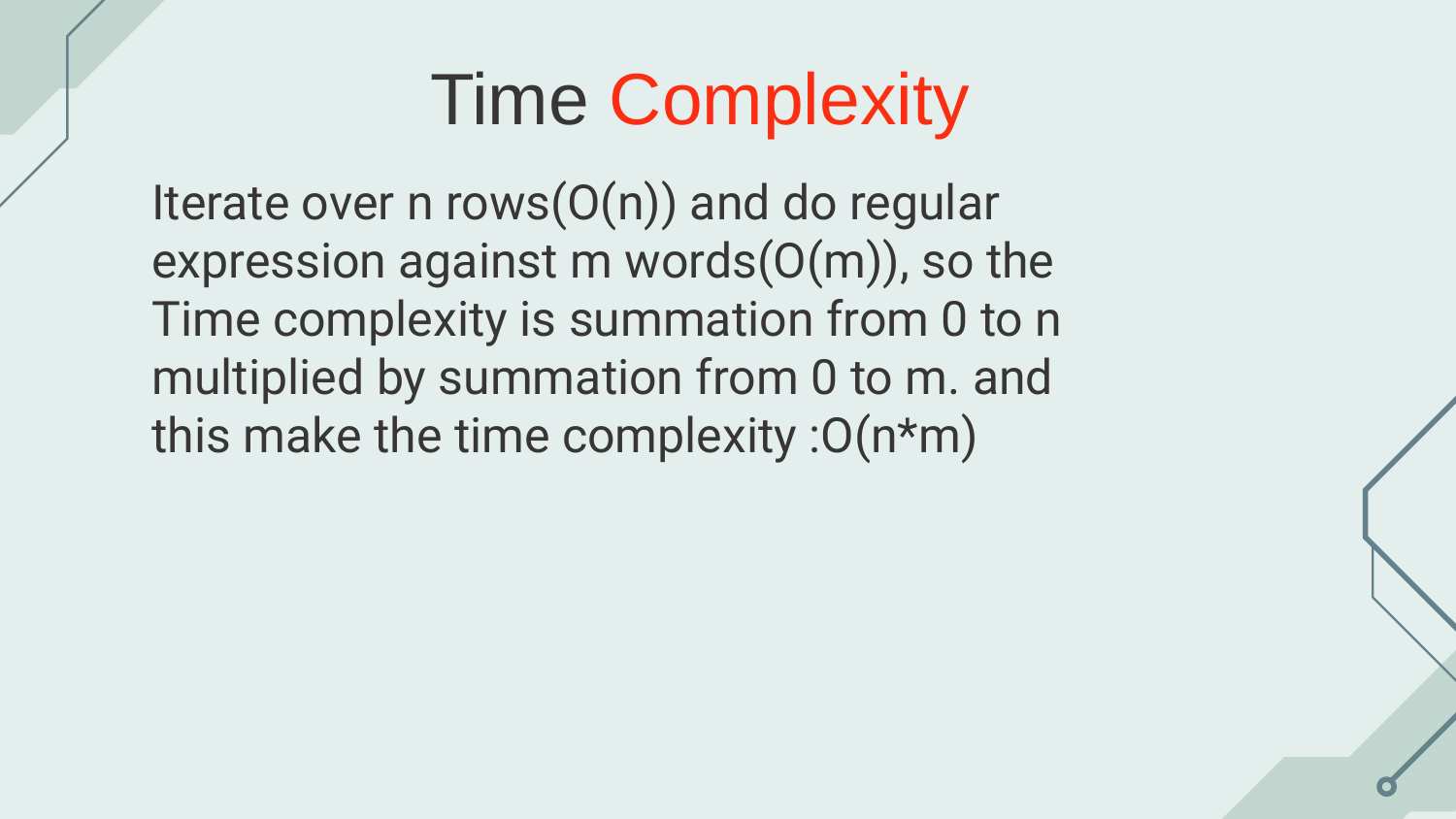

Time Complexity
Iterate over n rows(O(n)) and do regular expression against m words(O(m)), so the Time complexity is summation from 0 to n multiplied by summation from 0 to m. and this make the time complexity :O(n*m)